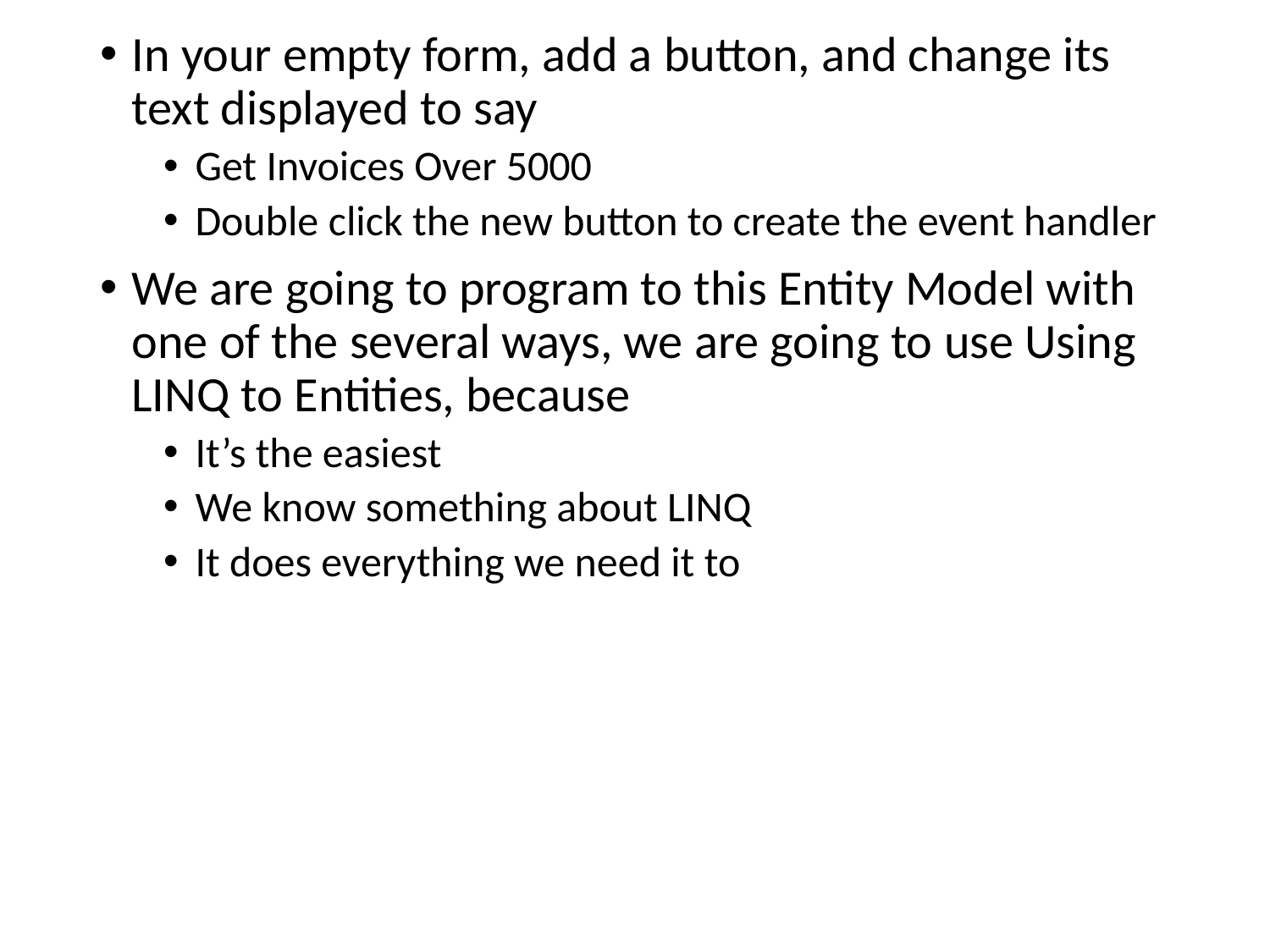

In your empty form, add a button, and change its text displayed to say
Get Invoices Over 5000
Double click the new button to create the event handler
We are going to program to this Entity Model with one of the several ways, we are going to use Using LINQ to Entities, because
It’s the easiest
We know something about LINQ
It does everything we need it to